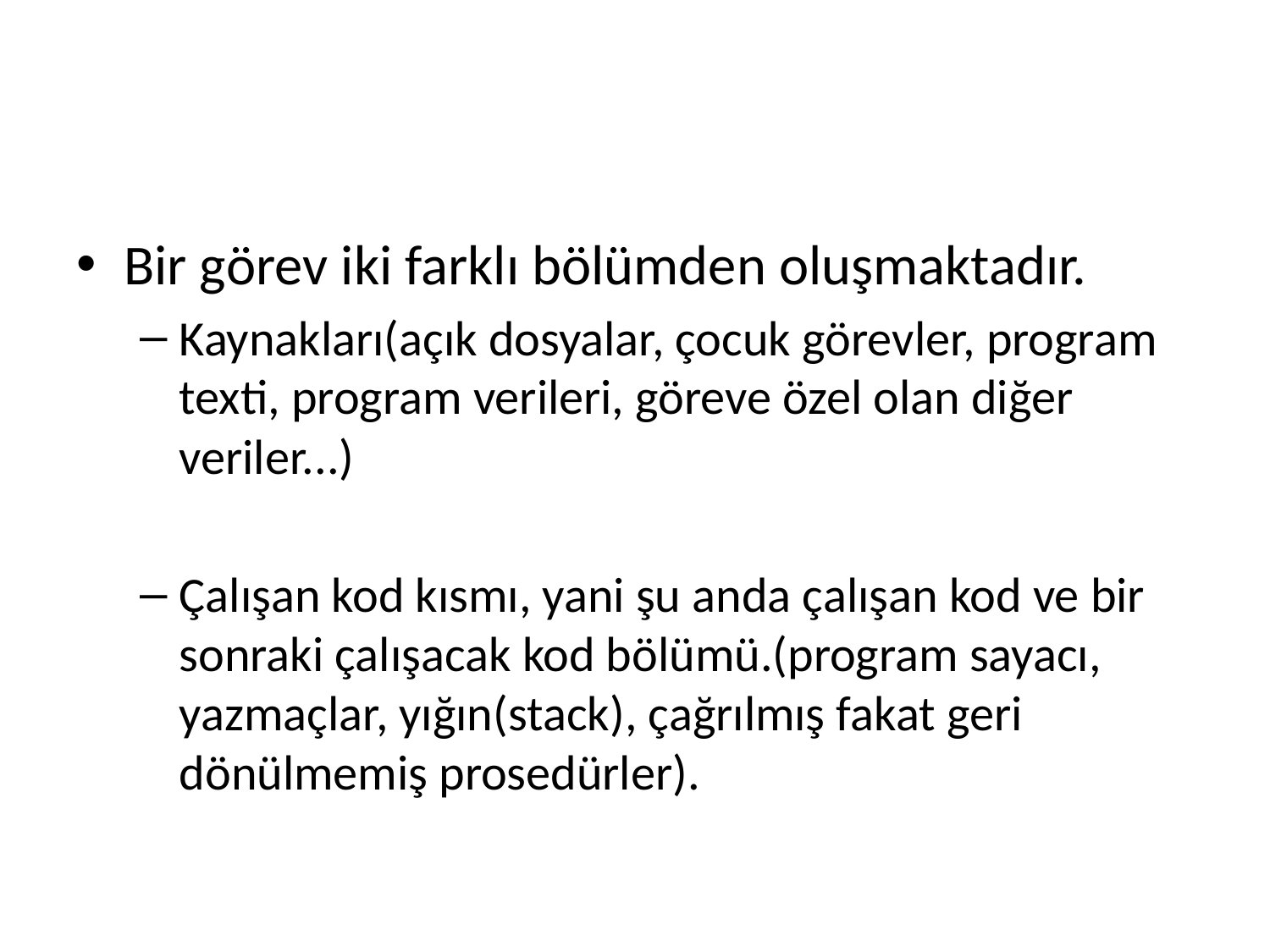

#
Bir görev iki farklı bölümden oluşmaktadır.
Kaynakları(açık dosyalar, çocuk görevler, program texti, program verileri, göreve özel olan diğer veriler...)

Çalışan kod kısmı, yani şu anda çalışan kod ve bir sonraki çalışacak kod bölümü.(program sayacı, yazmaçlar, yığın(stack), çağrılmış fakat geri dönülmemiş prosedürler).